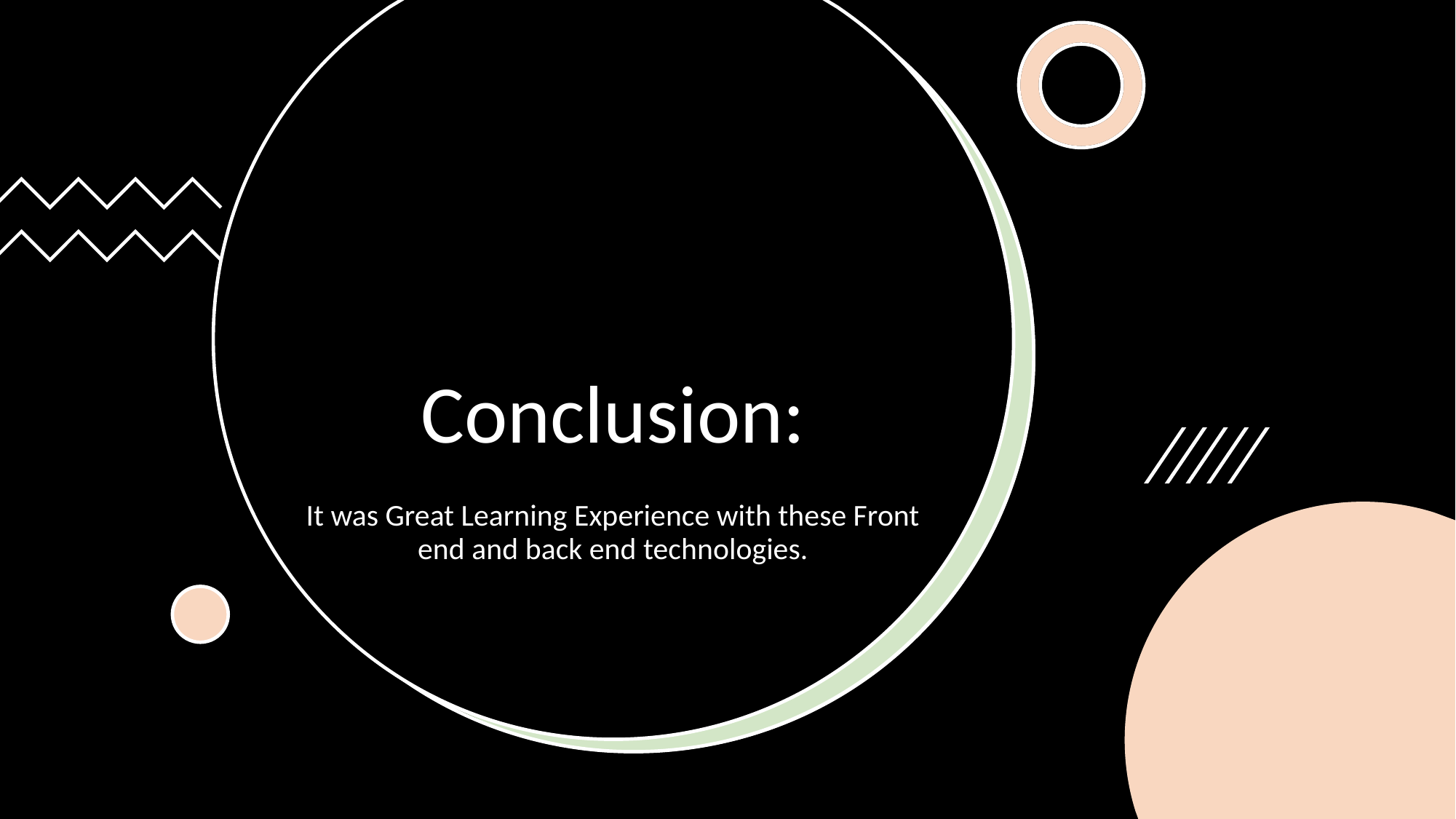

# Conclusion:

It was Great Learning Experience with these Front end and back end technologies.